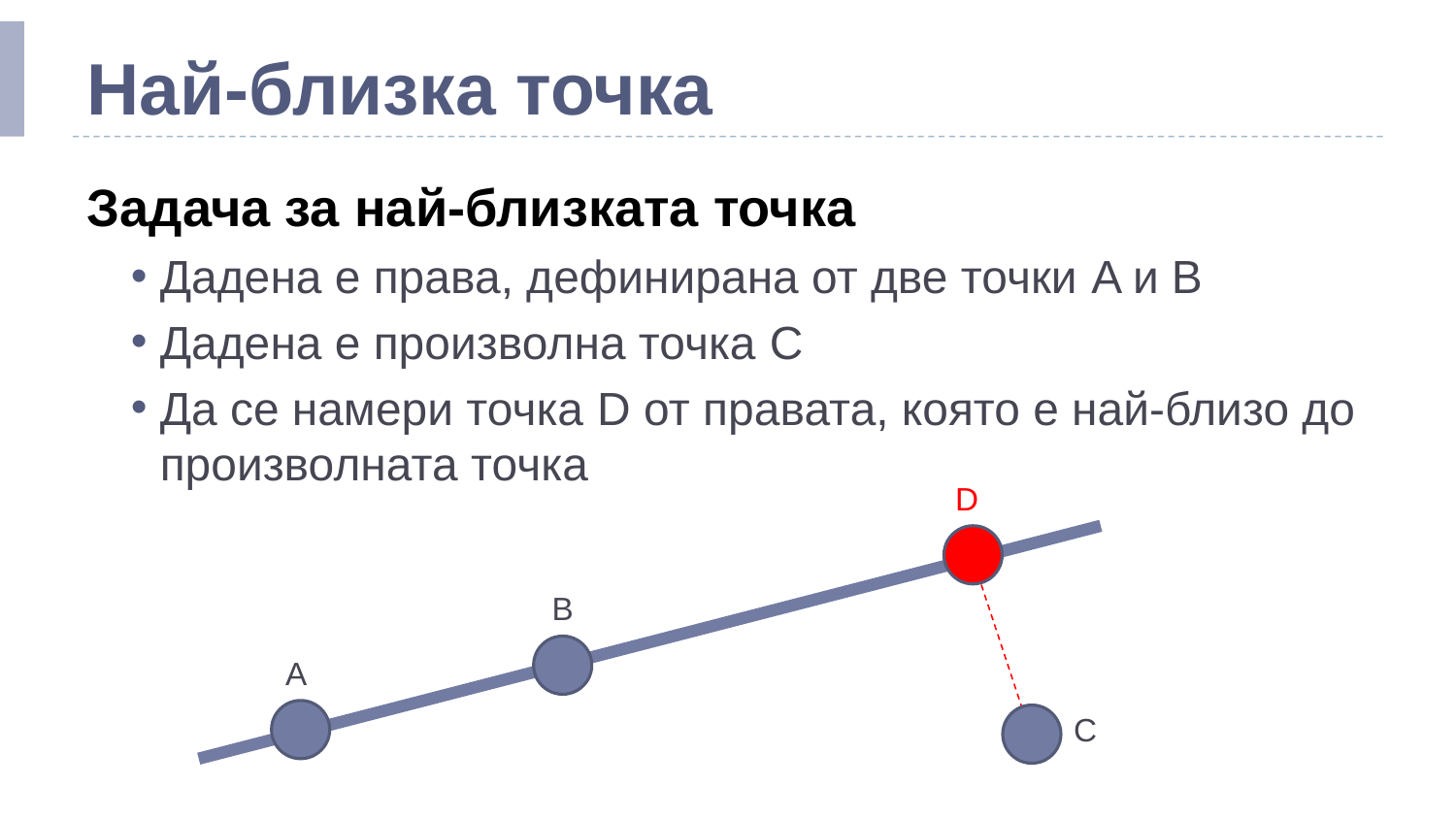

# Най-близка точка
Задача за най-близката точка
Дадена е права, дефинирана от две точки A и B
Дадена е произволна точка C
Да се намери точка D от правата, която е най-близо до произволната точка
D

B

A

C